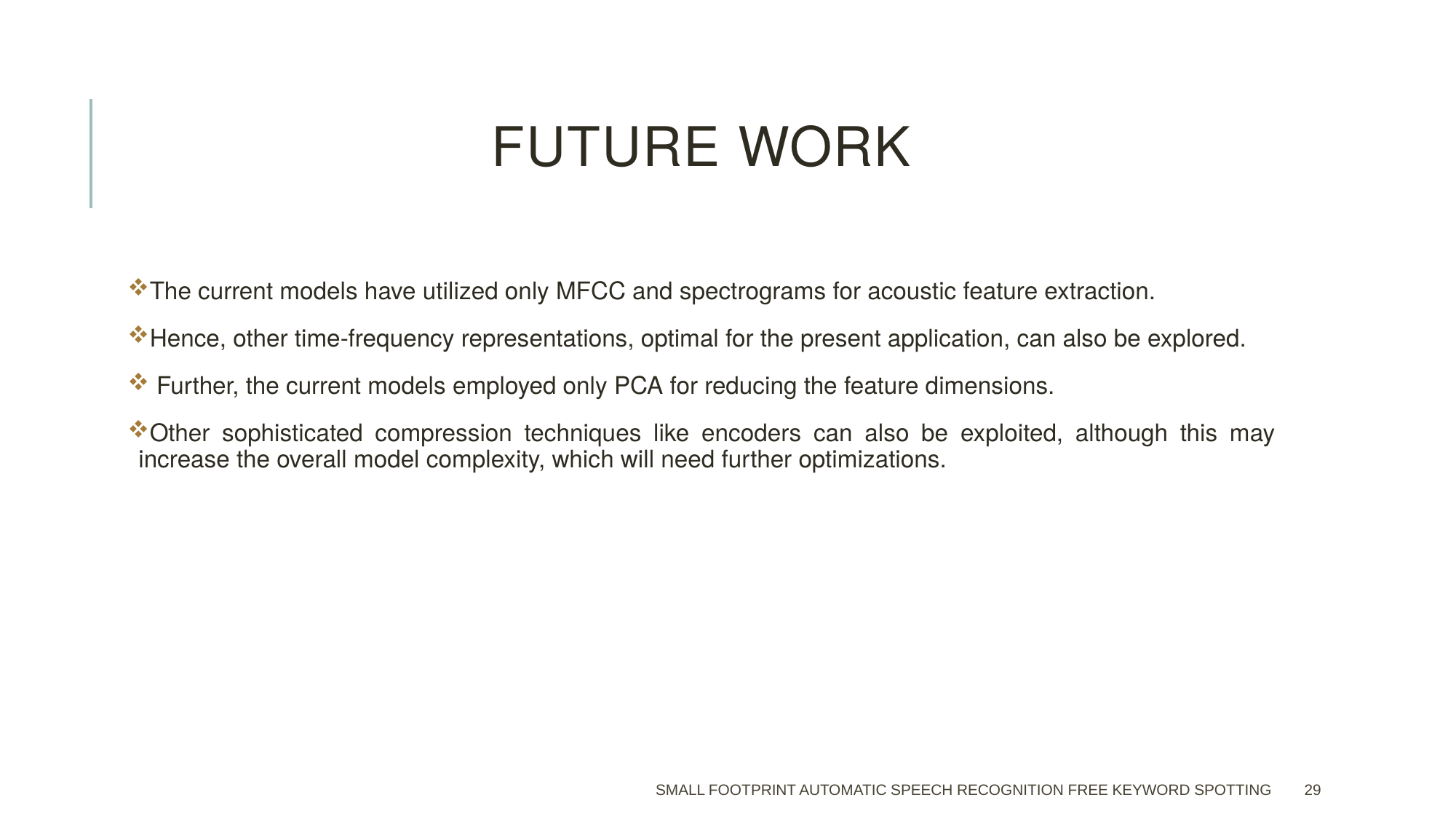

# FUTURE WORK
The current models have utilized only MFCC and spectrograms for acoustic feature extraction.
Hence, other time-frequency representations, optimal for the present application, can also be explored.
 Further, the current models employed only PCA for reducing the feature dimensions.
Other sophisticated compression techniques like encoders can also be exploited, although this may increase the overall model complexity, which will need further optimizations.
Small footprint automatic speech recognition free keyword spotting
29